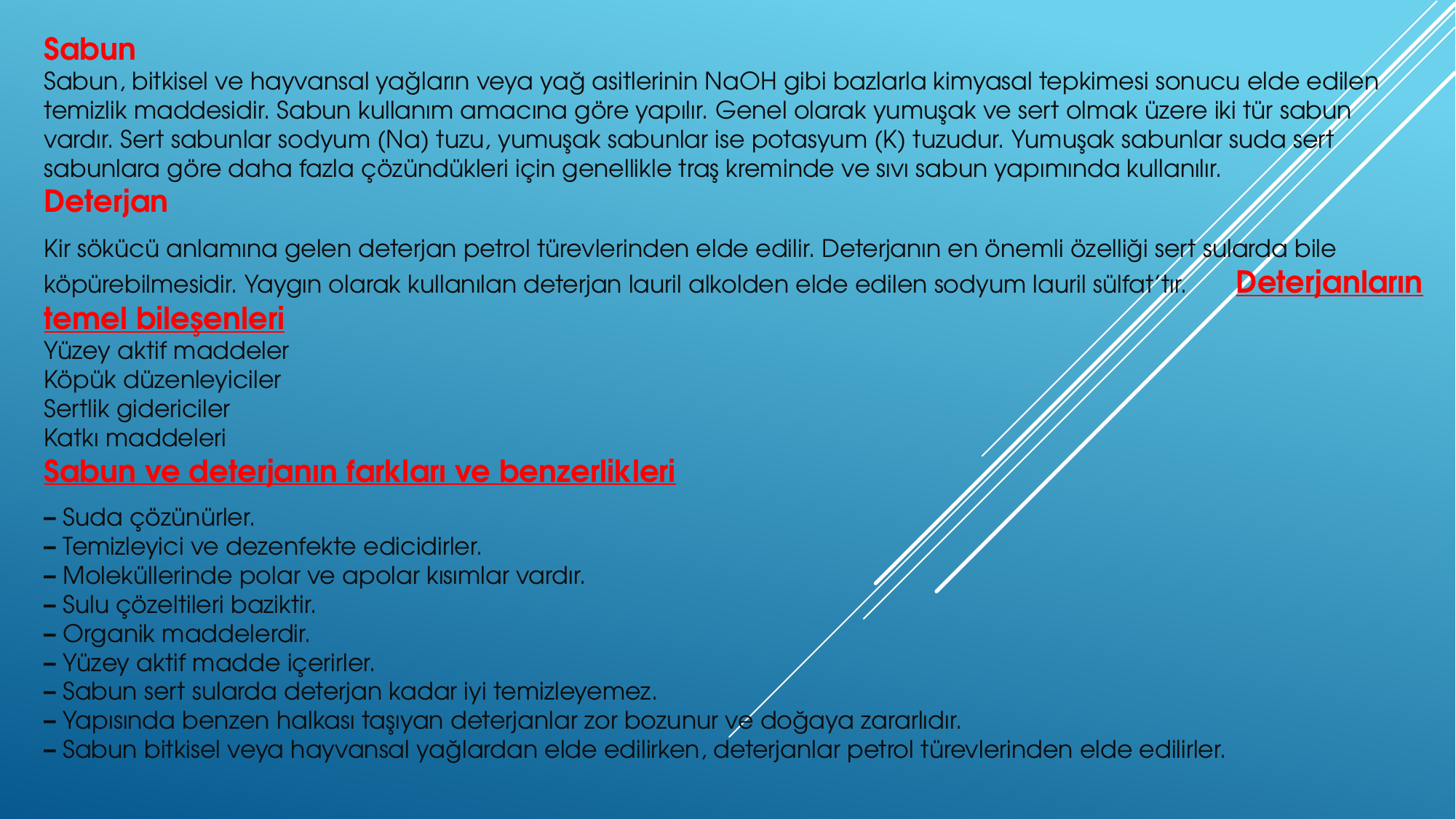

Sabun
Sabun, bitkisel ve hayvansal yağların veya yağ asitlerinin NaOH gibi bazlarla kimyasal tepkimesi sonucu elde edilen temizlik maddesidir. Sabun kullanım amacına göre yapılır. Genel olarak yumuşak ve sert olmak üzere iki tür sabun vardır. Sert sabunlar sodyum (Na) tuzu, yumuşak sabunlar ise potasyum (K) tuzudur. Yumuşak sabunlar suda sert sabunlara göre daha fazla çözündükleri için genellikle traş kreminde ve sıvı sabun yapımında kullanılır.             Deterjan
Kir sökücü anlamına gelen deterjan petrol türevlerinden elde edilir. Deterjanın en önemli özelliği sert sularda bile köpürebilmesidir. Yaygın olarak kullanılan deterjan lauril alkolden elde edilen sodyum lauril sülfat’tır.       Deterjanların temel bileşenleri
Yüzey aktif maddeler
Köpük düzenleyiciler
Sertlik gidericiler
Katkı maddeleri                                                                                                                                                                        Sabun ve deterjanın farkları ve benzerlikleri
– Suda çözünürler.
– Temizleyici ve dezenfekte edicidirler.
– Moleküllerinde polar ve apolar kısımlar vardır.
– Sulu çözeltileri baziktir.
– Organik maddelerdir.
– Yüzey aktif madde içerirler.
– Sabun sert sularda deterjan kadar iyi temizleyemez.
– Yapısında benzen halkası taşıyan deterjanlar zor bozunur ve doğaya zararlıdır.
– Sabun bitkisel veya hayvansal yağlardan elde edilirken, deterjanlar petrol türevlerinden elde edilirler.